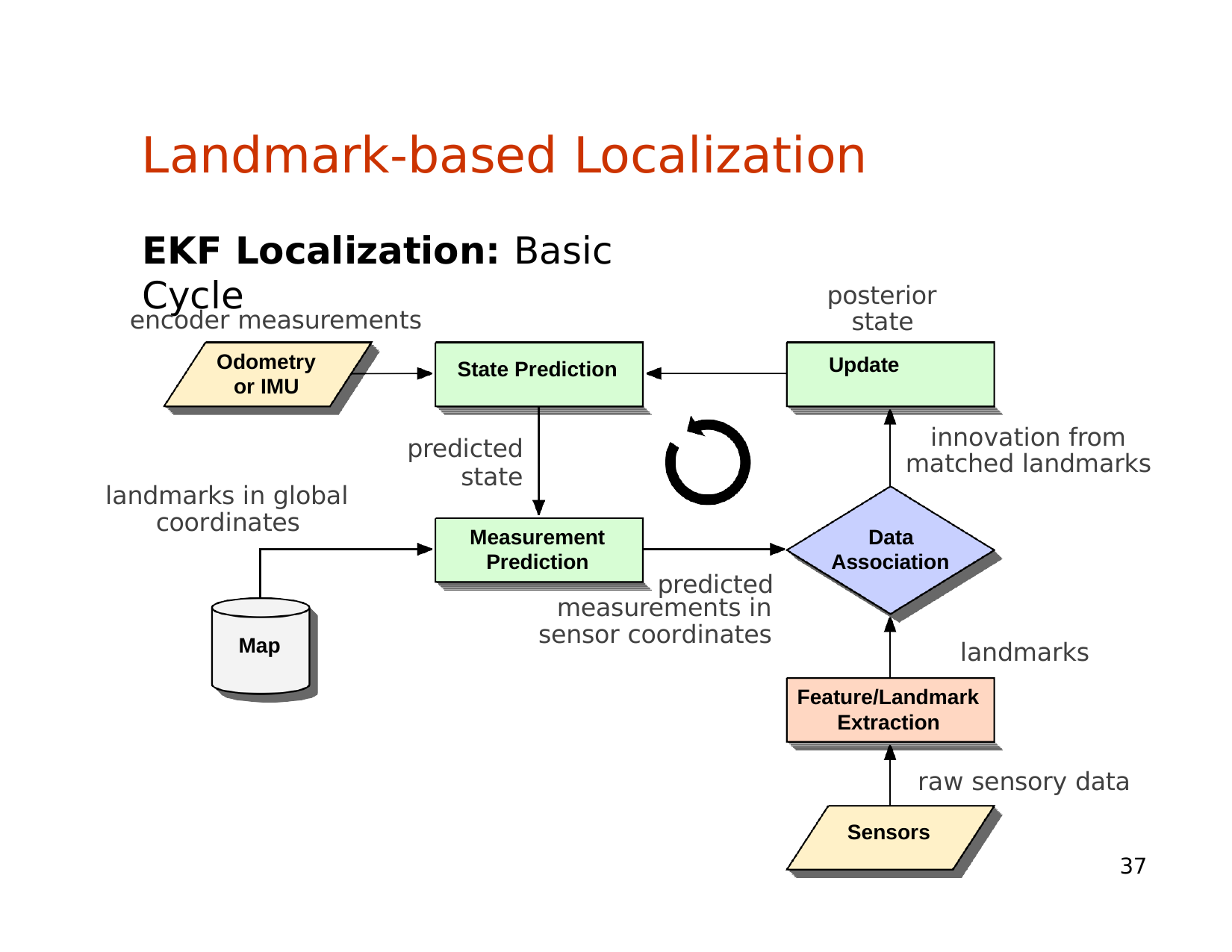

# Landmark-based Localization
EKF Localization: Basic Cycle
posterior state
Update
encoder measurements

Odometry or IMU
State Prediction
innovation from matched landmarks
predicted
state
landmarks in global coordinates
Measurement Prediction
Data Association
predicted
measurements in sensor coordinates
Map
landmarks
Feature/Landmark Extraction
raw sensory data

Sensors
37